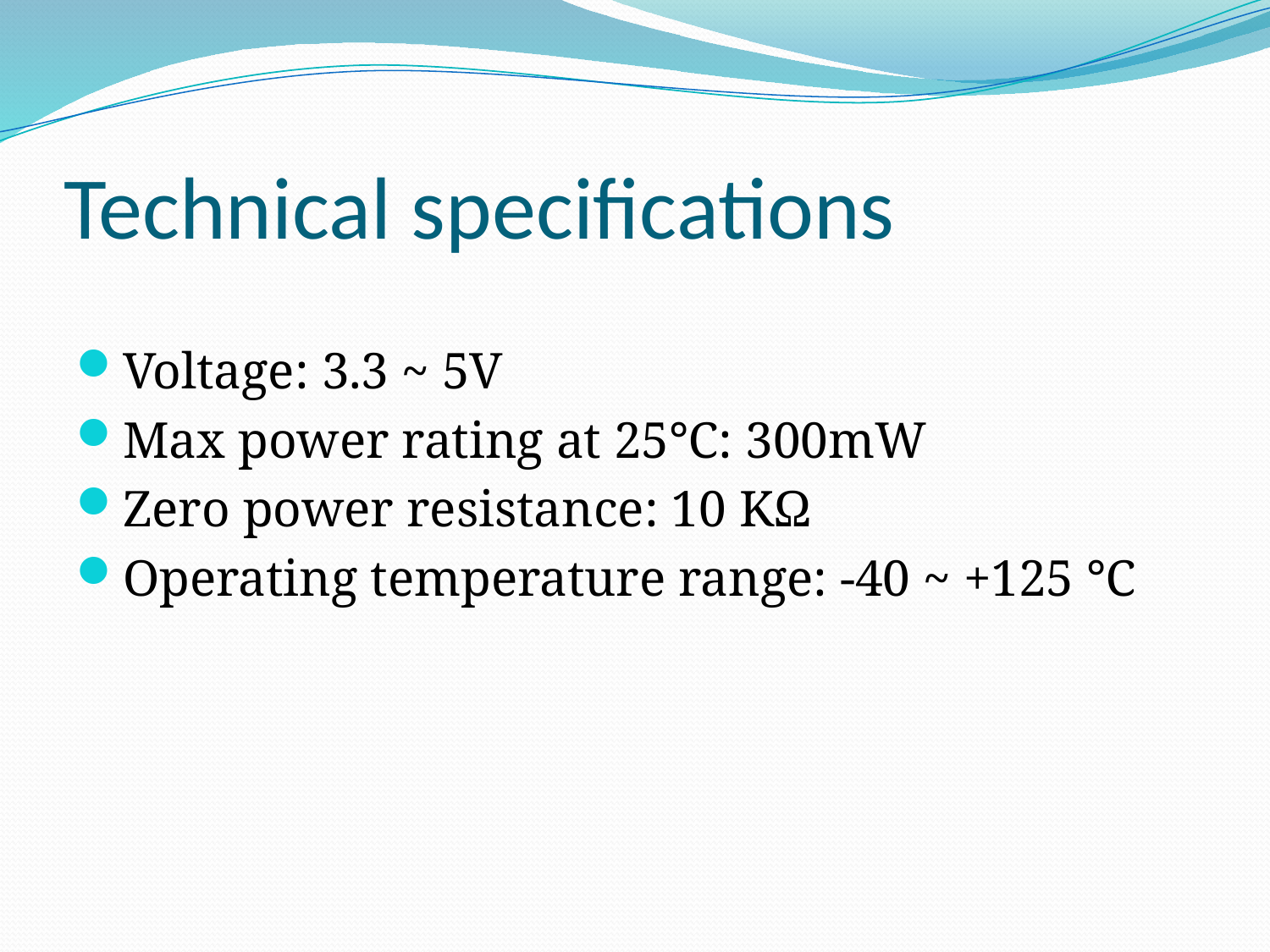

# Technical specifications

Voltage: 3.3 ~ 5V
Max power rating at 25℃: 300mW
Zero power resistance: 10 KΩ
Operating temperature range: -40 ~ +125 ℃